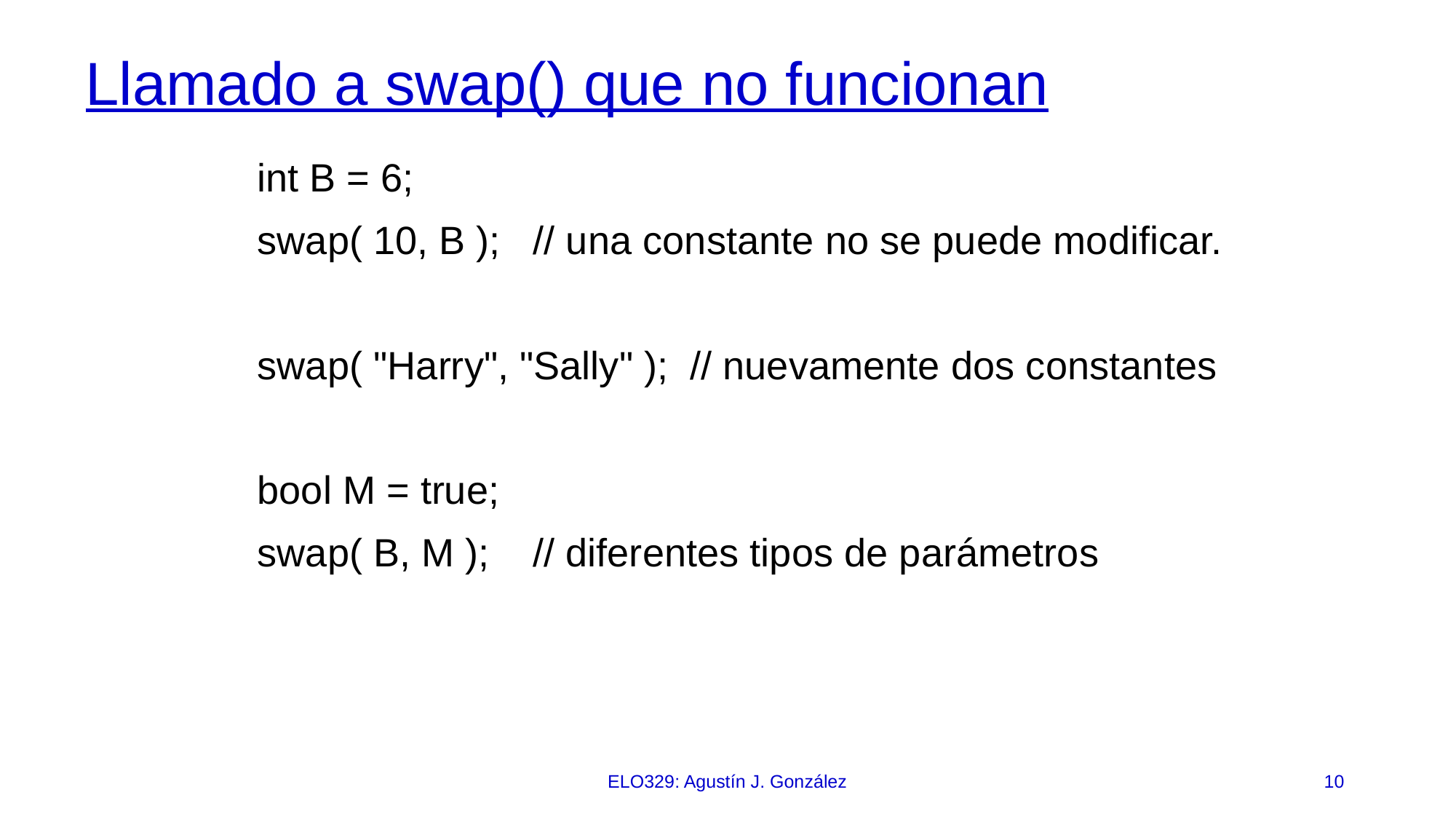

# Llamado a swap()‏ que no funcionan
int B = 6;
swap( 10, B );   // una constante no se puede modificar.

swap( "Harry", "Sally" );  // nuevamente dos constantes

bool M = true;
swap( B, M );    // diferentes tipos de parámetros
ELO329: Agustín J. González
10